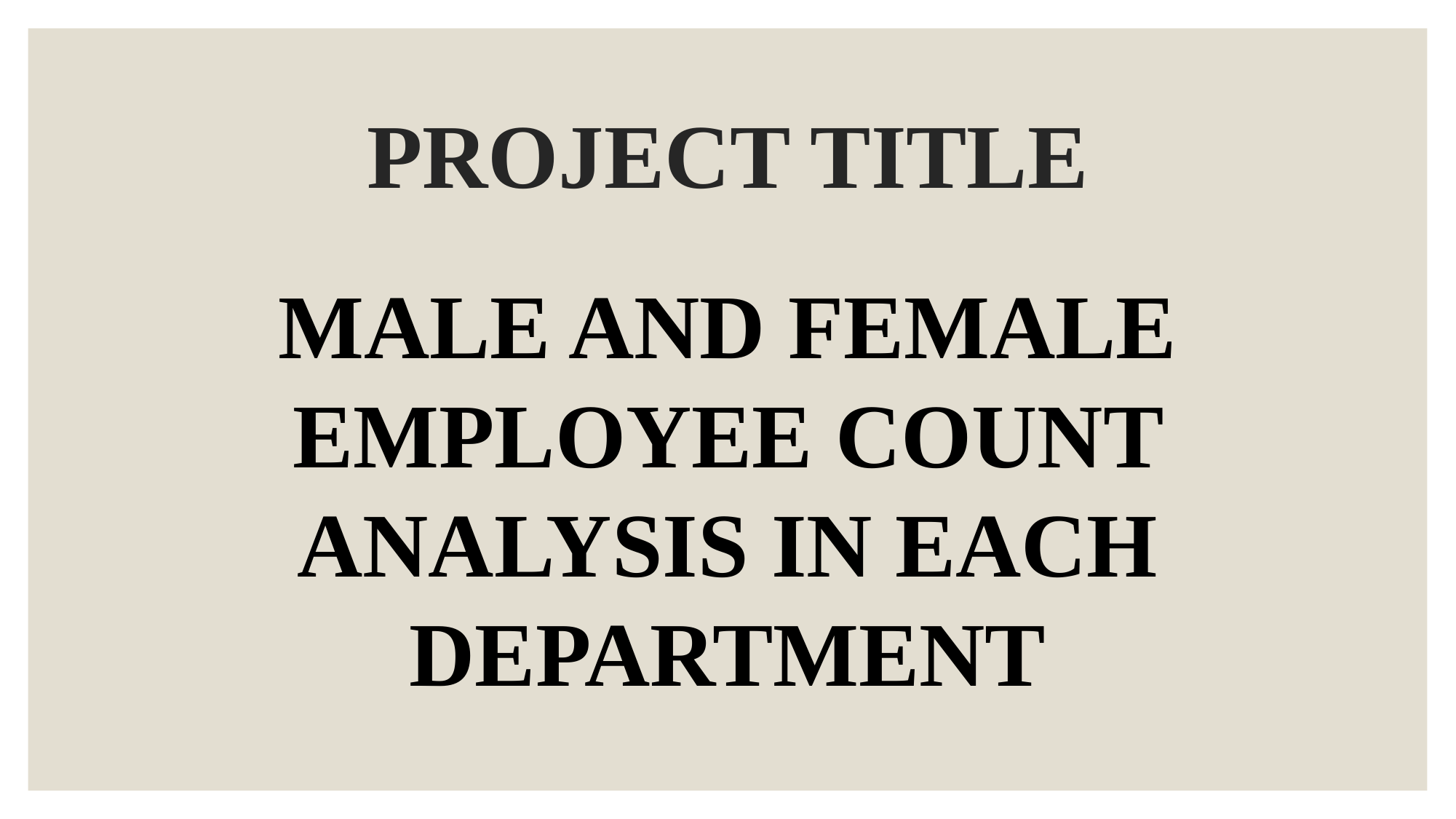

# PROJECT TITLE
MALE AND FEMALE EMPLOYEE COUNT ANALYSIS IN EACH DEPARTMENT